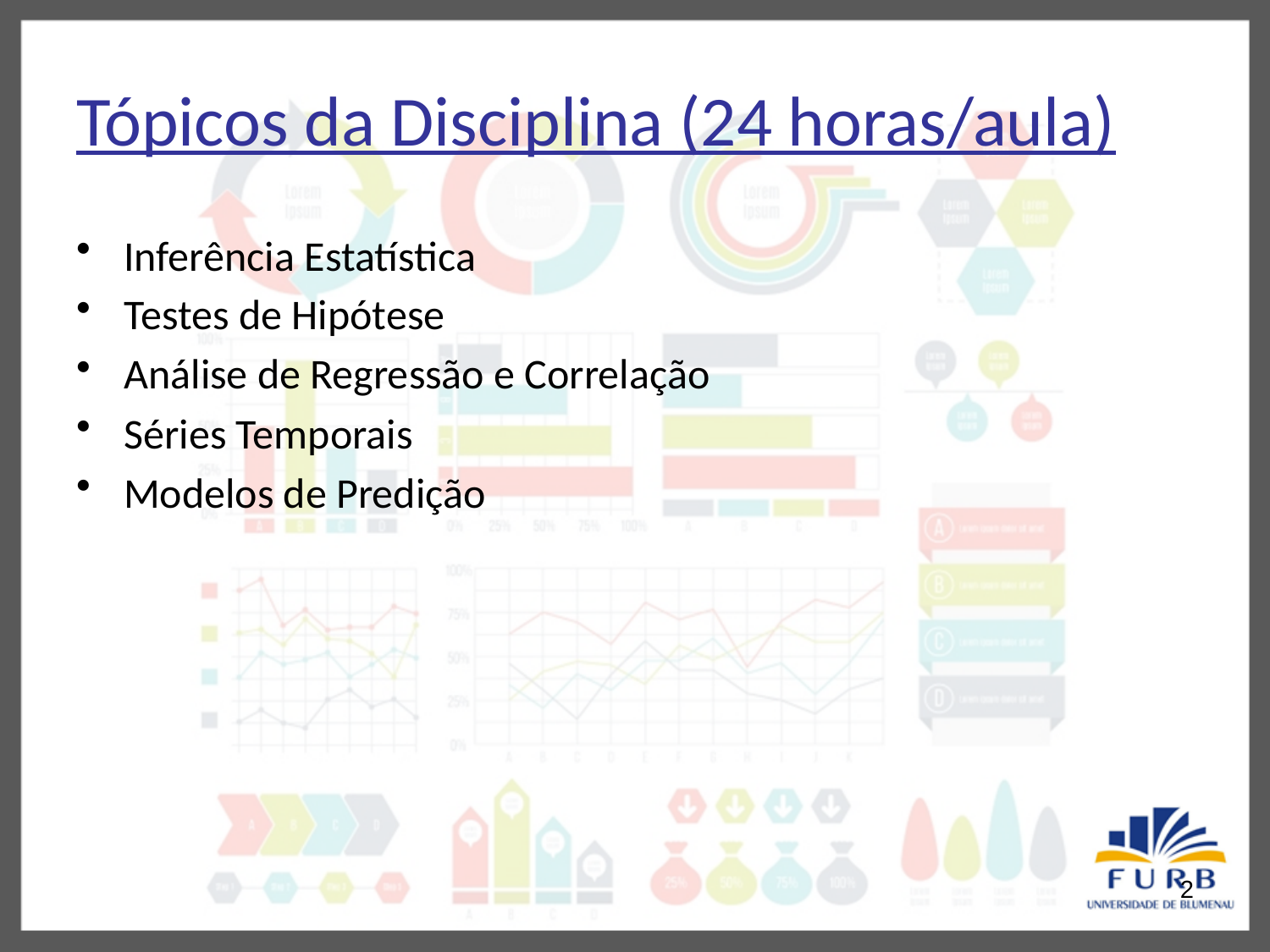

# Tópicos da Disciplina (24 horas/aula)
Inferência Estatística
Testes de Hipótese
Análise de Regressão e Correlação
Séries Temporais
Modelos de Predição
2